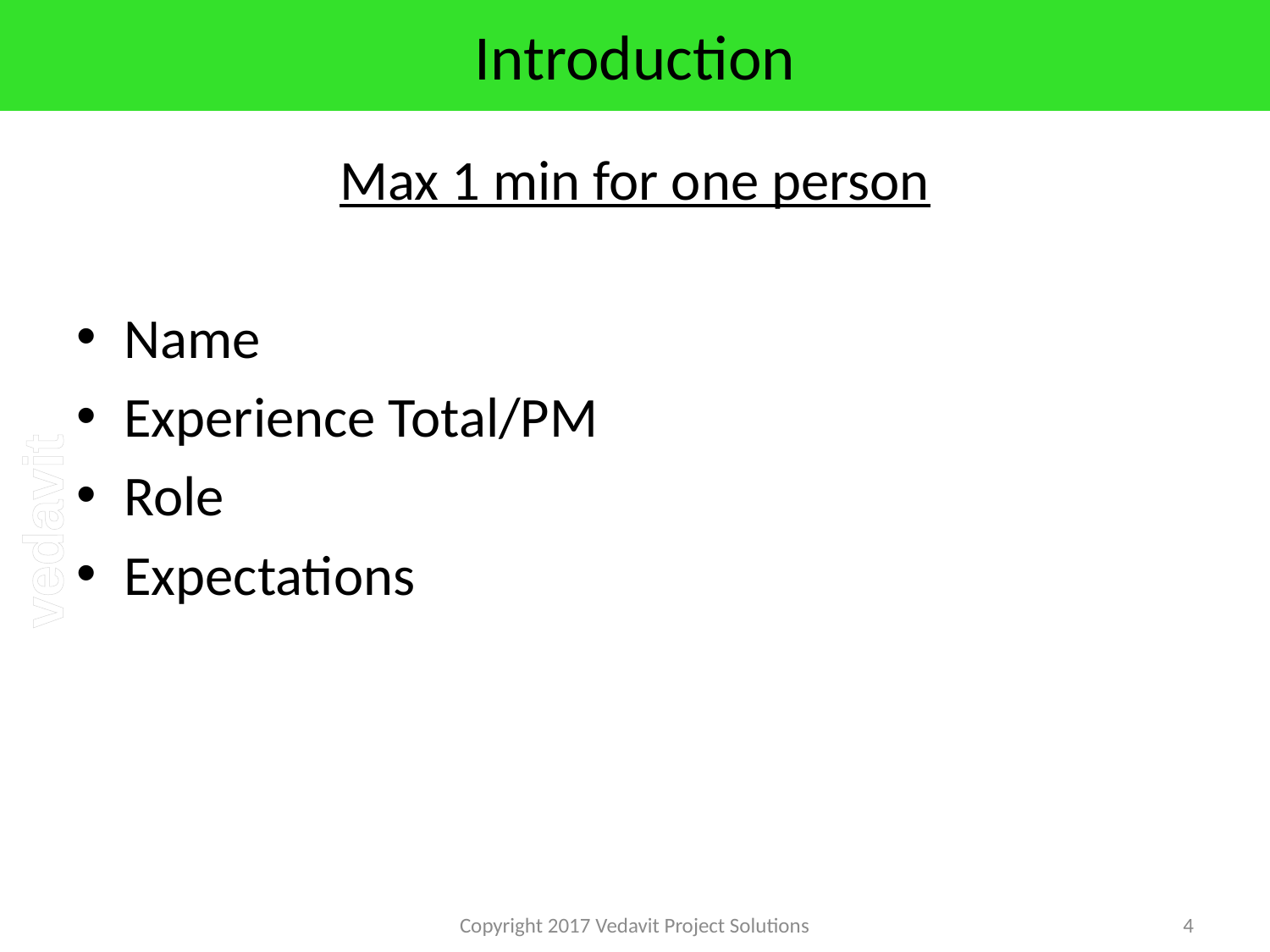

# Introduction
Max 1 min for one person

Name
Experience Total/PM
Role
Expectations
Copyright 2017 Vedavit Project Solutions
4